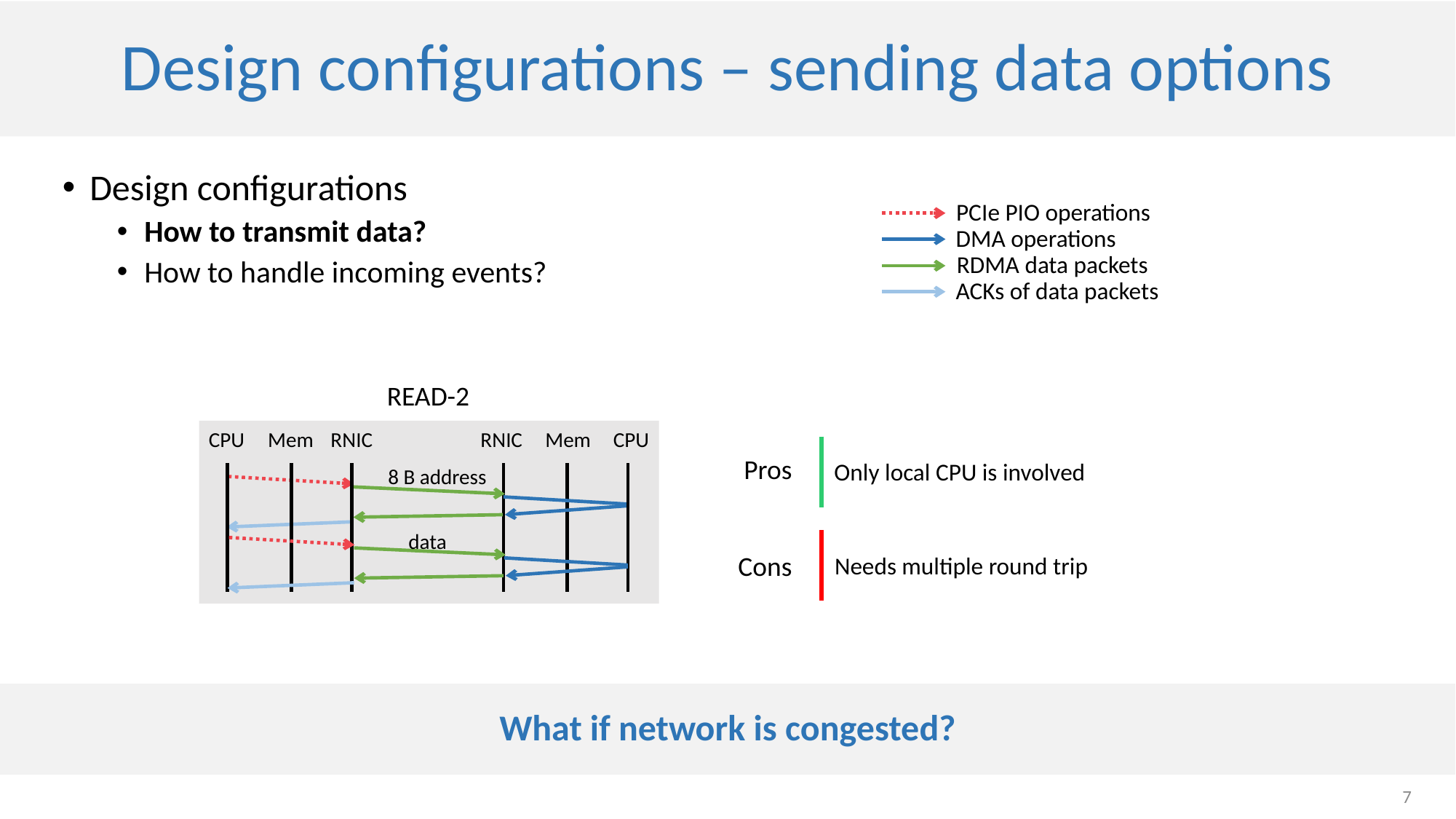

# Design configurations – sending data options
Design configurations
How to transmit data?
How to handle incoming events?

PCIe PIO operations
DMA operations
RDMA data packets
ACKs of data packets
READ-2
RNIC
CPU

RNIC
Mem
CPU
Mem
8 B address
data
Pros
Only local CPU is involved
Cons
Needs multiple round trip
What if network is congested?
7